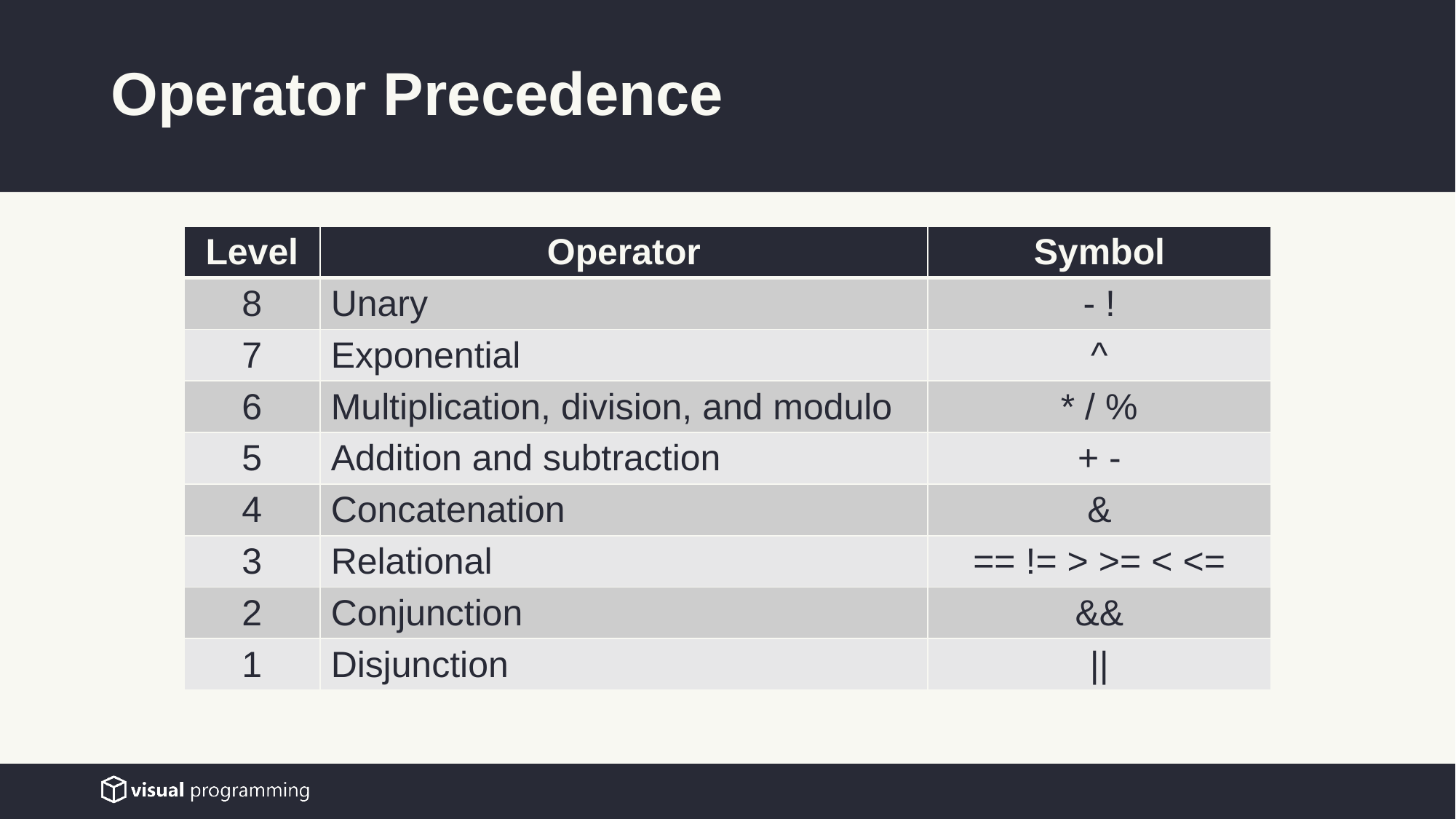

# Operator Precedence
| Level | Operator | Symbol |
| --- | --- | --- |
| 8 | Unary | - ! |
| 7 | Exponential | ^ |
| 6 | Multiplication, division, and modulo | \* / % |
| 5 | Addition and subtraction | + - |
| 4 | Concatenation | & |
| 3 | Relational | == != > >= < <= |
| 2 | Conjunction | && |
| 1 | Disjunction | || |
9